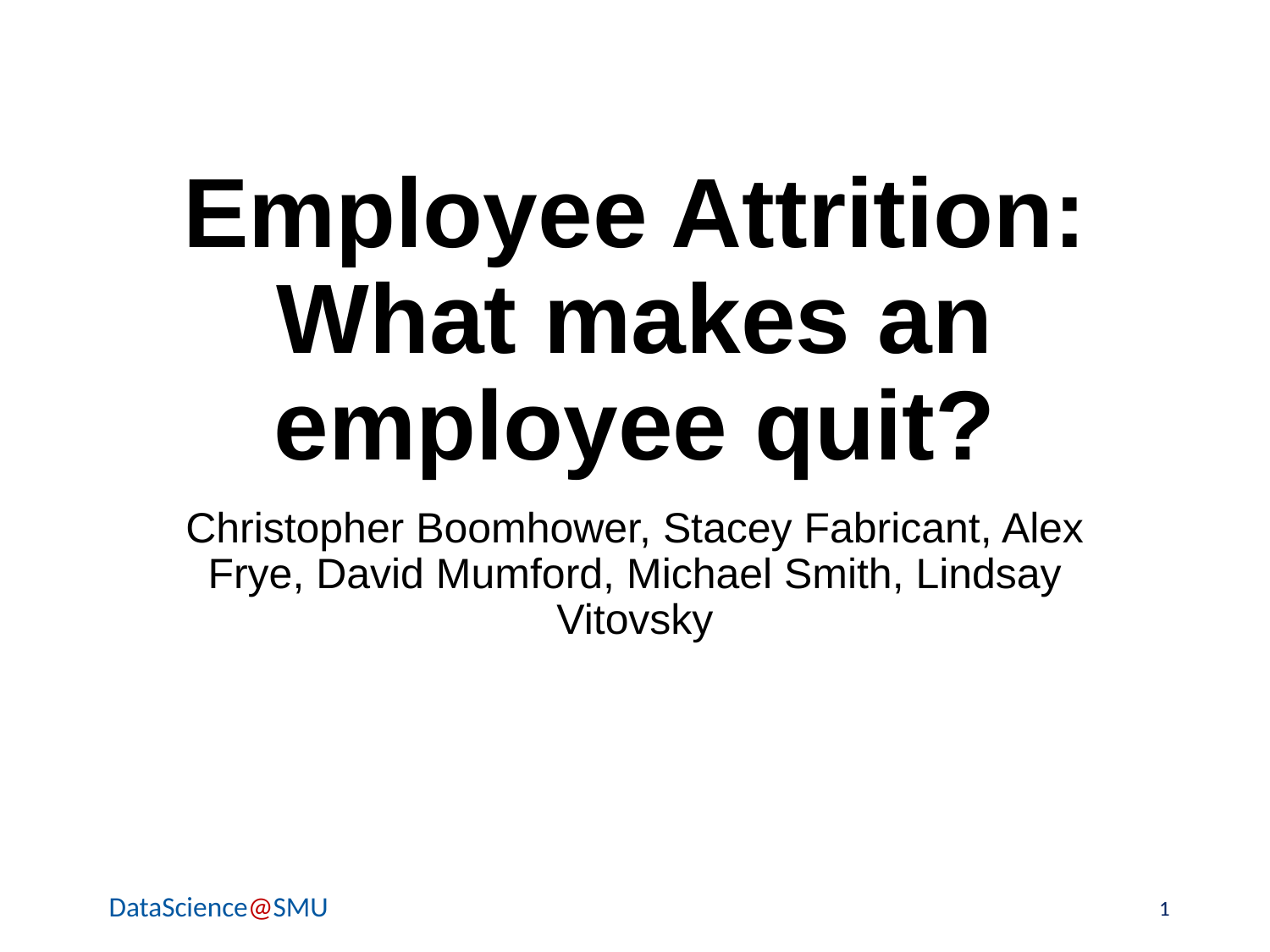

# Employee Attrition: What makes an employee quit?
Christopher Boomhower, Stacey Fabricant, Alex Frye, David Mumford, Michael Smith, Lindsay Vitovsky
1